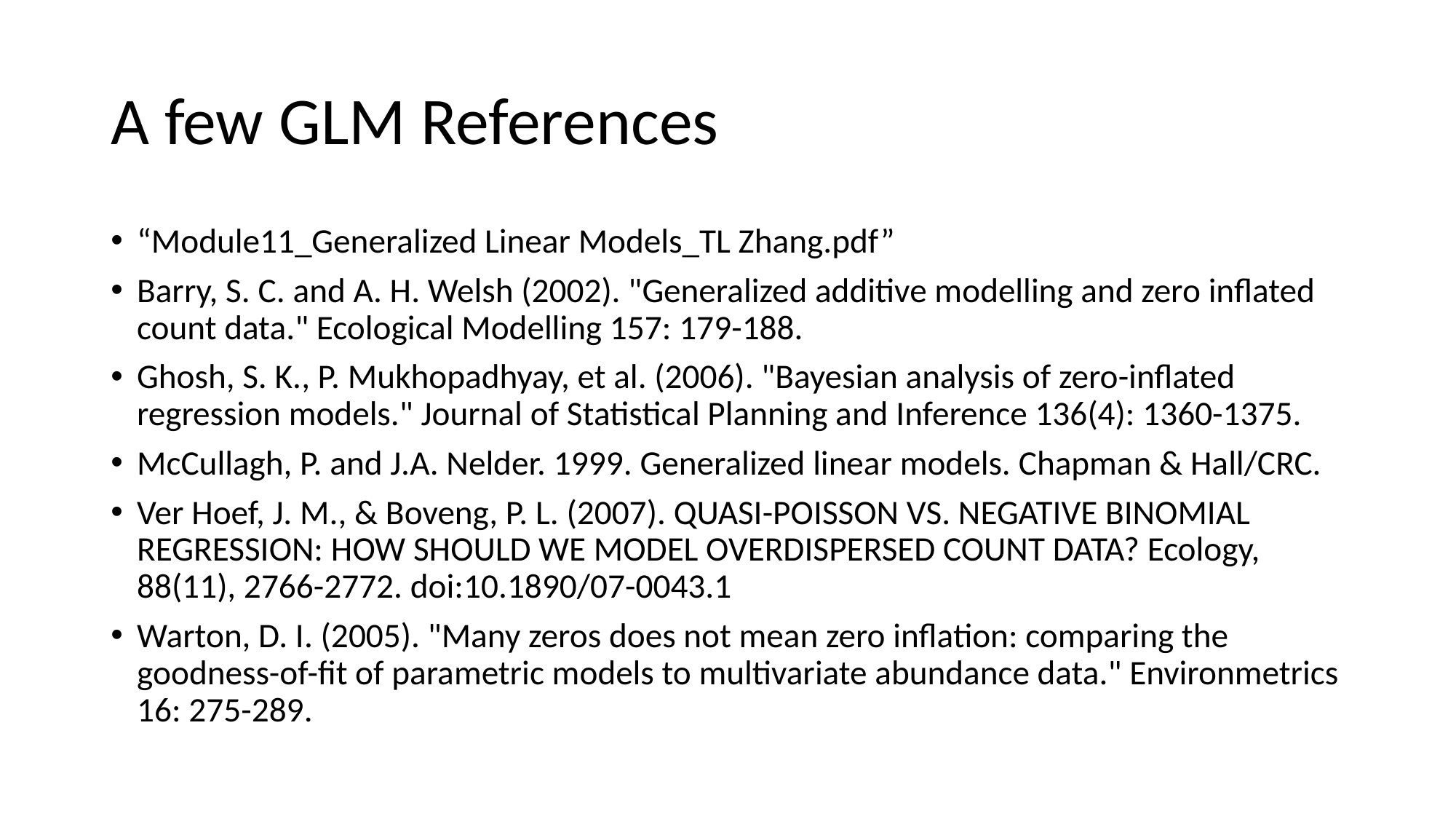

# A few GLM References
“Module11_Generalized Linear Models_TL Zhang.pdf”
Barry, S. C. and A. H. Welsh (2002). "Generalized additive modelling and zero inflated count data." Ecological Modelling 157: 179-188.
Ghosh, S. K., P. Mukhopadhyay, et al. (2006). "Bayesian analysis of zero-inflated regression models." Journal of Statistical Planning and Inference 136(4): 1360-1375.
McCullagh, P. and J.A. Nelder. 1999. Generalized linear models. Chapman & Hall/CRC.
Ver Hoef, J. M., & Boveng, P. L. (2007). QUASI-POISSON VS. NEGATIVE BINOMIAL REGRESSION: HOW SHOULD WE MODEL OVERDISPERSED COUNT DATA? Ecology, 88(11), 2766-2772. doi:10.1890/07-0043.1
Warton, D. I. (2005). "Many zeros does not mean zero inflation: comparing the goodness-of-fit of parametric models to multivariate abundance data." Environmetrics 16: 275-289.